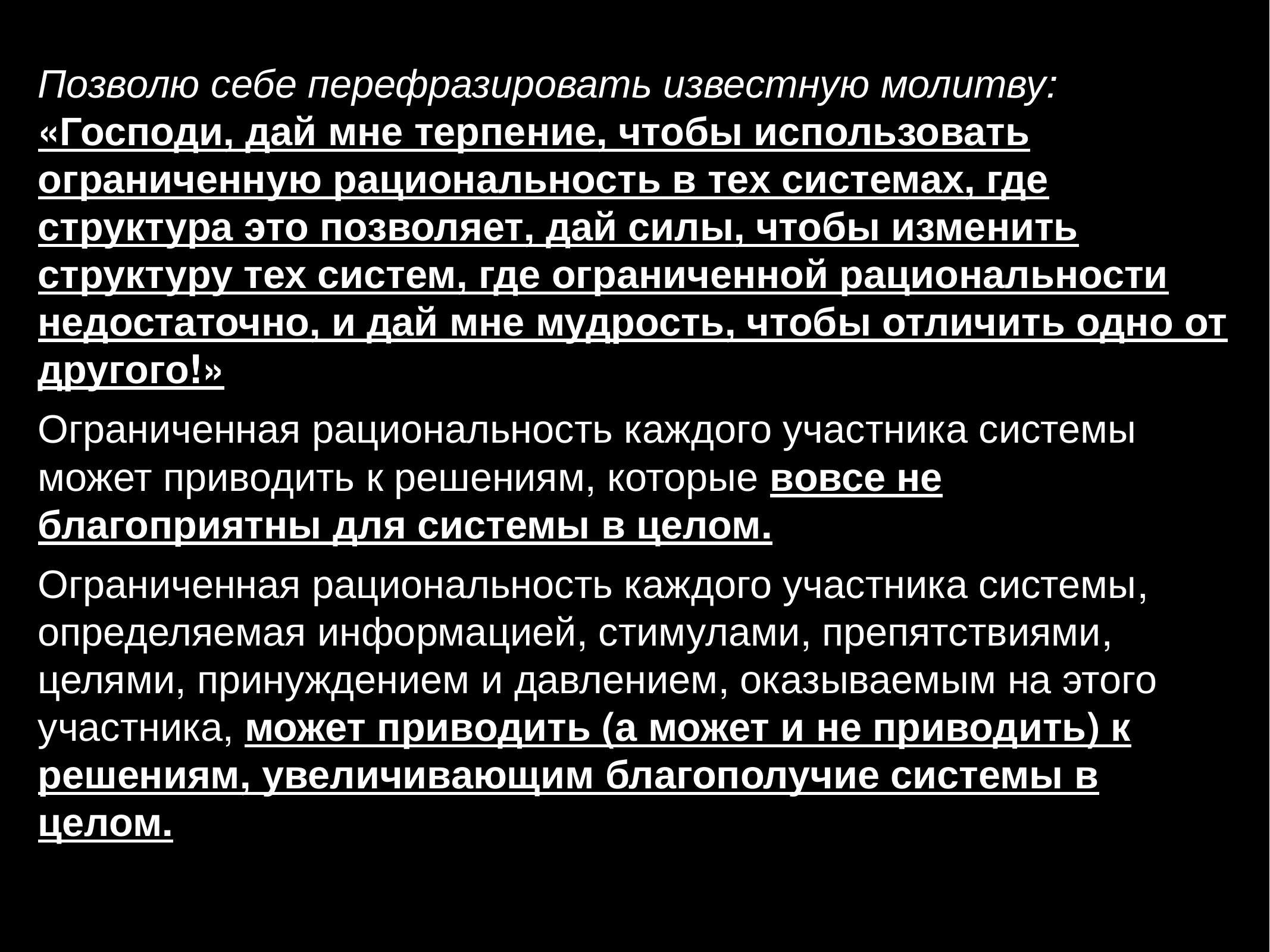

80
Позволю себе перефразировать известную молитву: «Господи, дай мне терпение, чтобы использовать ограниченную рациональность в тех системах, где структура это позволяет, дай силы, чтобы изменить структуру тех систем, где ограниченной рациональности недостаточно, и дай мне мудрость, чтобы отличить одно от другого!»
Ограниченная рациональность каждого участника системы может приводить к решениям, которые вовсе не благоприятны для системы в целом.
Ограниченная рациональность каждого участника системы, определяемая информацией, стимулами, препятствиями, целями, принуждением и давлением, оказываемым на этого участника, может приводить (а может и не приводить) к решениям, увеличивающим благополучие системы в целом.